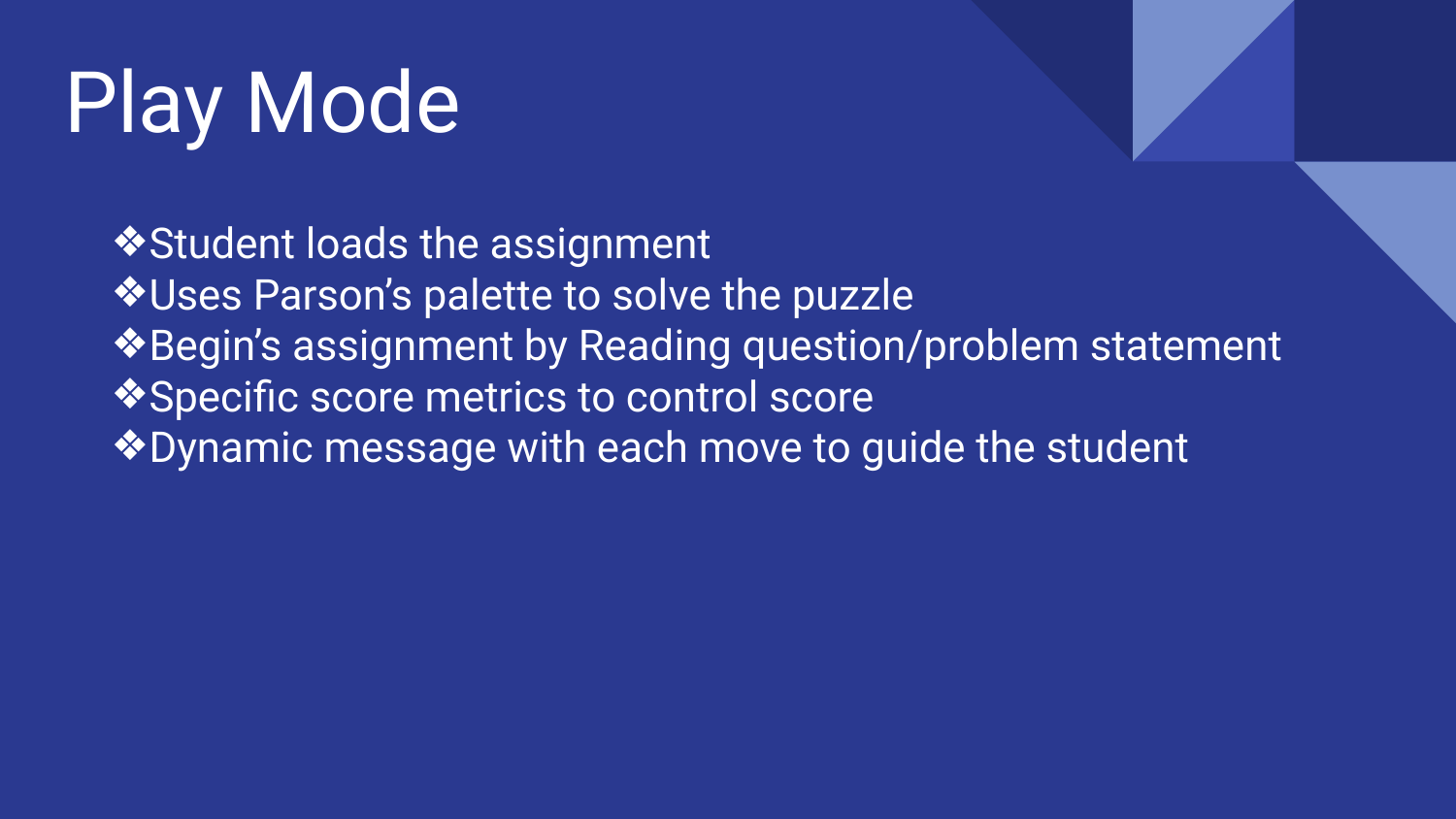

# Play Mode
Student loads the assignment
Uses Parson’s palette to solve the puzzle
Begin’s assignment by Reading question/problem statement
Specific score metrics to control score
Dynamic message with each move to guide the student